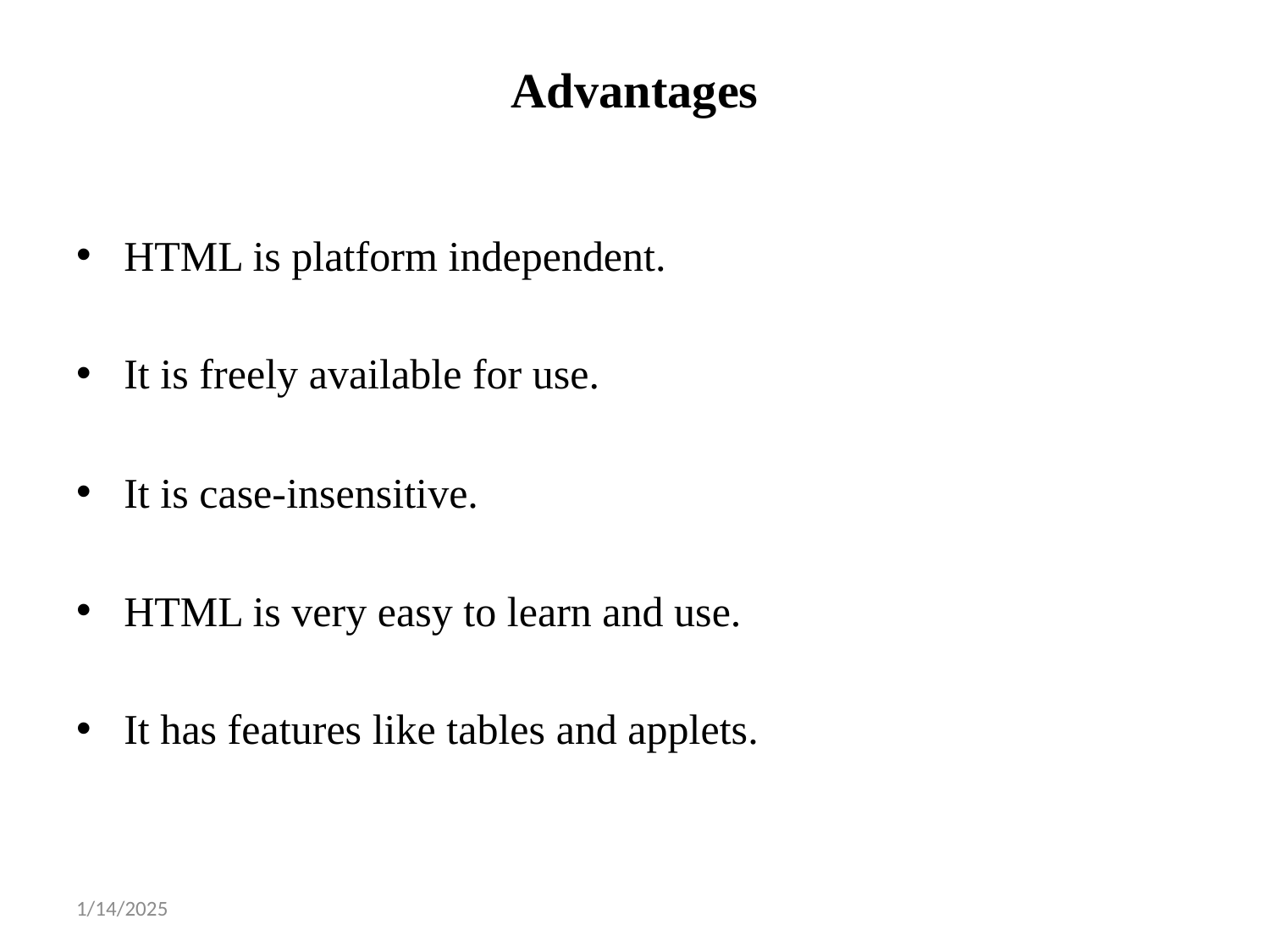

# Advantages
HTML is platform independent.

It is freely available for use.

It is case-insensitive.

HTML is very easy to learn and use.

It has features like tables and applets.

1/14/2025